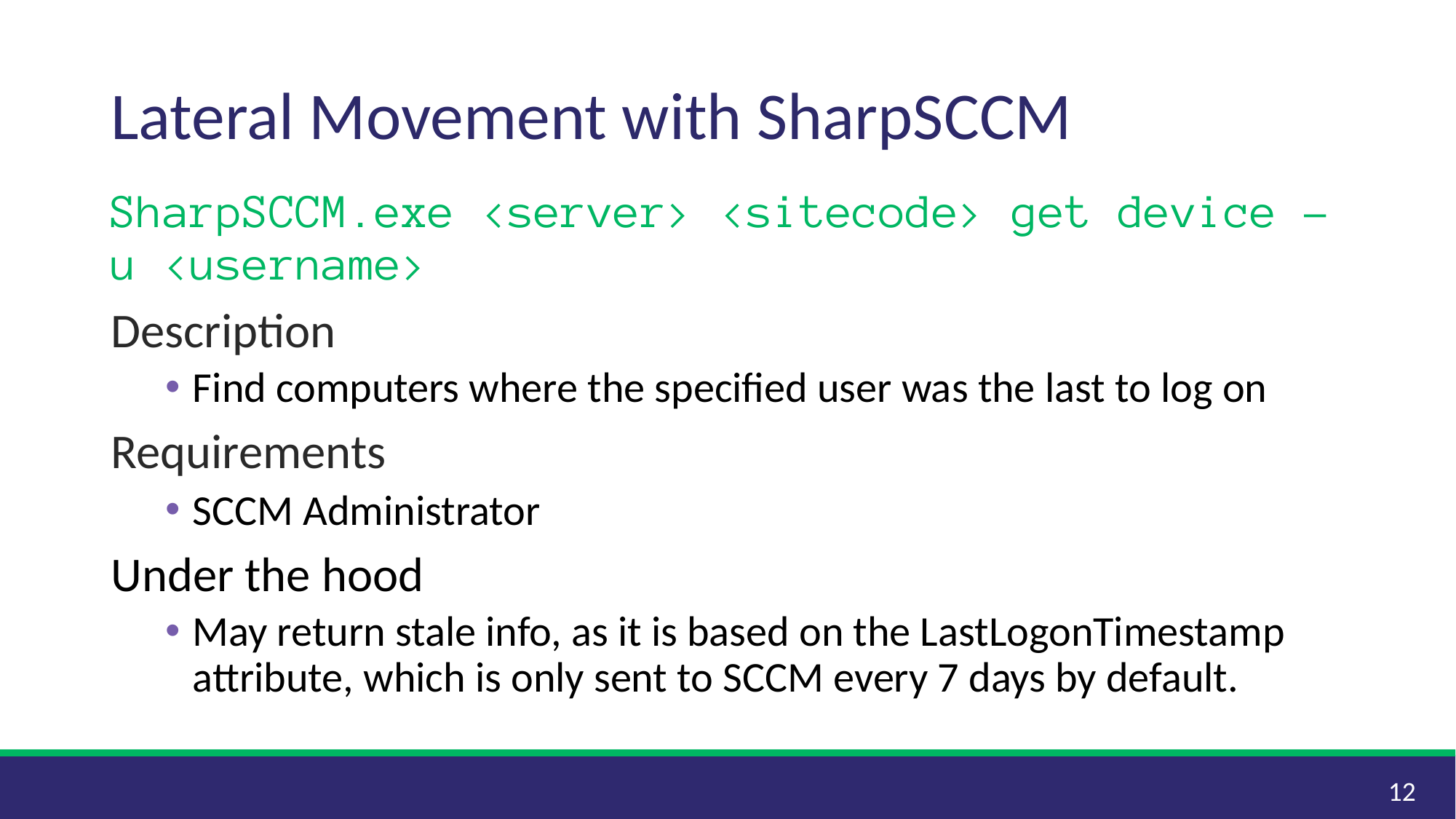

# Lateral Movement with SharpSCCM
SharpSCCM.exe <server> <sitecode> get device -u <username>
Description
Find computers where the specified user was the last to log on
Requirements
SCCM Administrator
Under the hood
May return stale info, as it is based on the LastLogonTimestamp attribute, which is only sent to SCCM every 7 days by default.
12